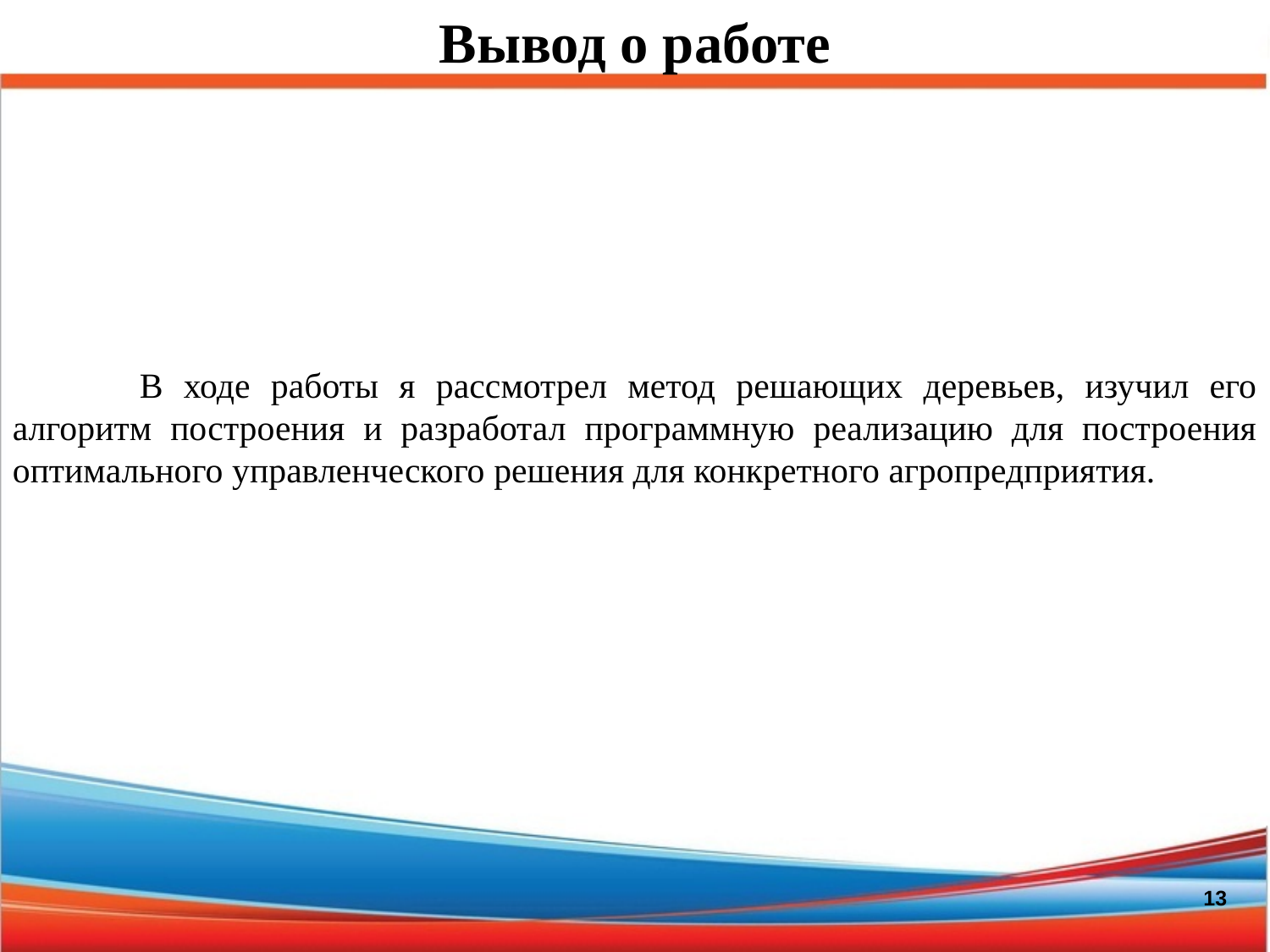

Вывод о работе
	В ходе работы я рассмотрел метод решающих деревьев, изучил его алгоритм построения и разработал программную реализацию для построения оптимального управленческого решения для конкретного агропредприятия.
13